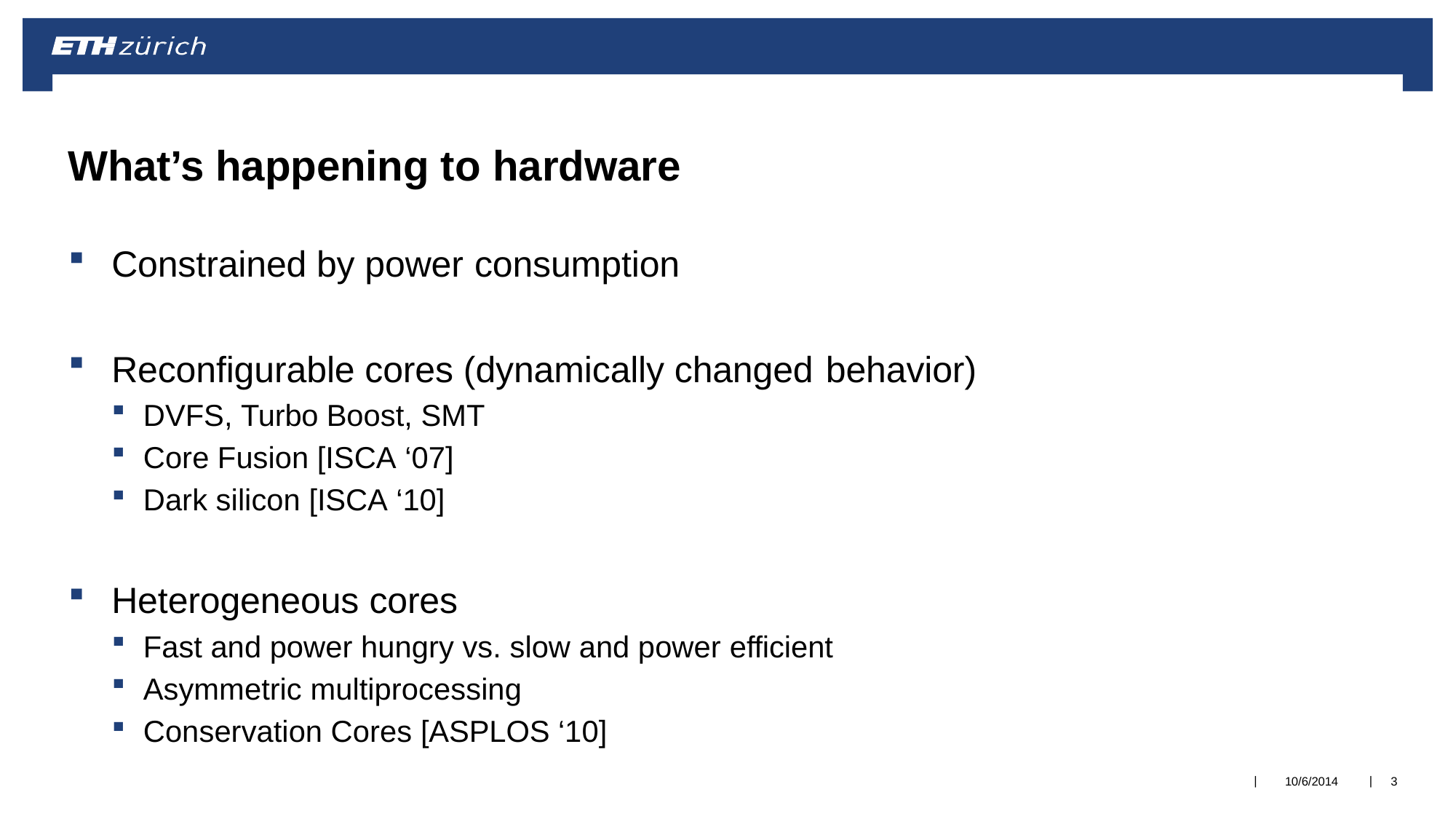

# What’s happening to hardware
Constrained by power consumption

Reconfigurable cores (dynamically changed behavior)
DVFS, Turbo Boost, SMT
Core Fusion [ISCA ‘07]
Dark silicon [ISCA ‘10]

Heterogeneous cores
Fast and power hungry vs. slow and power efficient
Asymmetric multiprocessing
Conservation Cores [ASPLOS ‘10]
|
|
10/6/2014
3